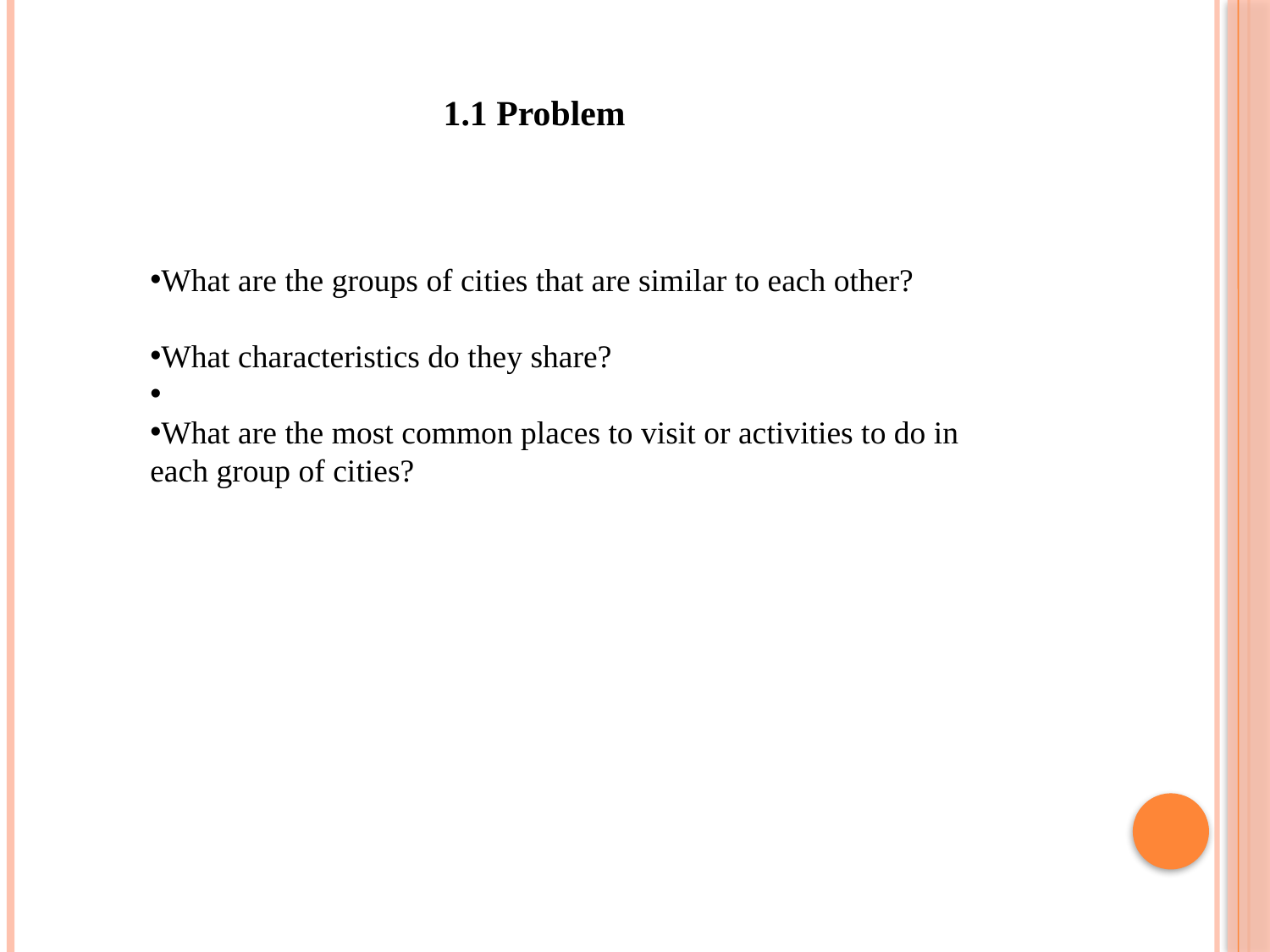

1.1 Problem
What are the groups of cities that are similar to each other?

What characteristics do they share?

What are the most common places to visit or activities to do in each group of cities?